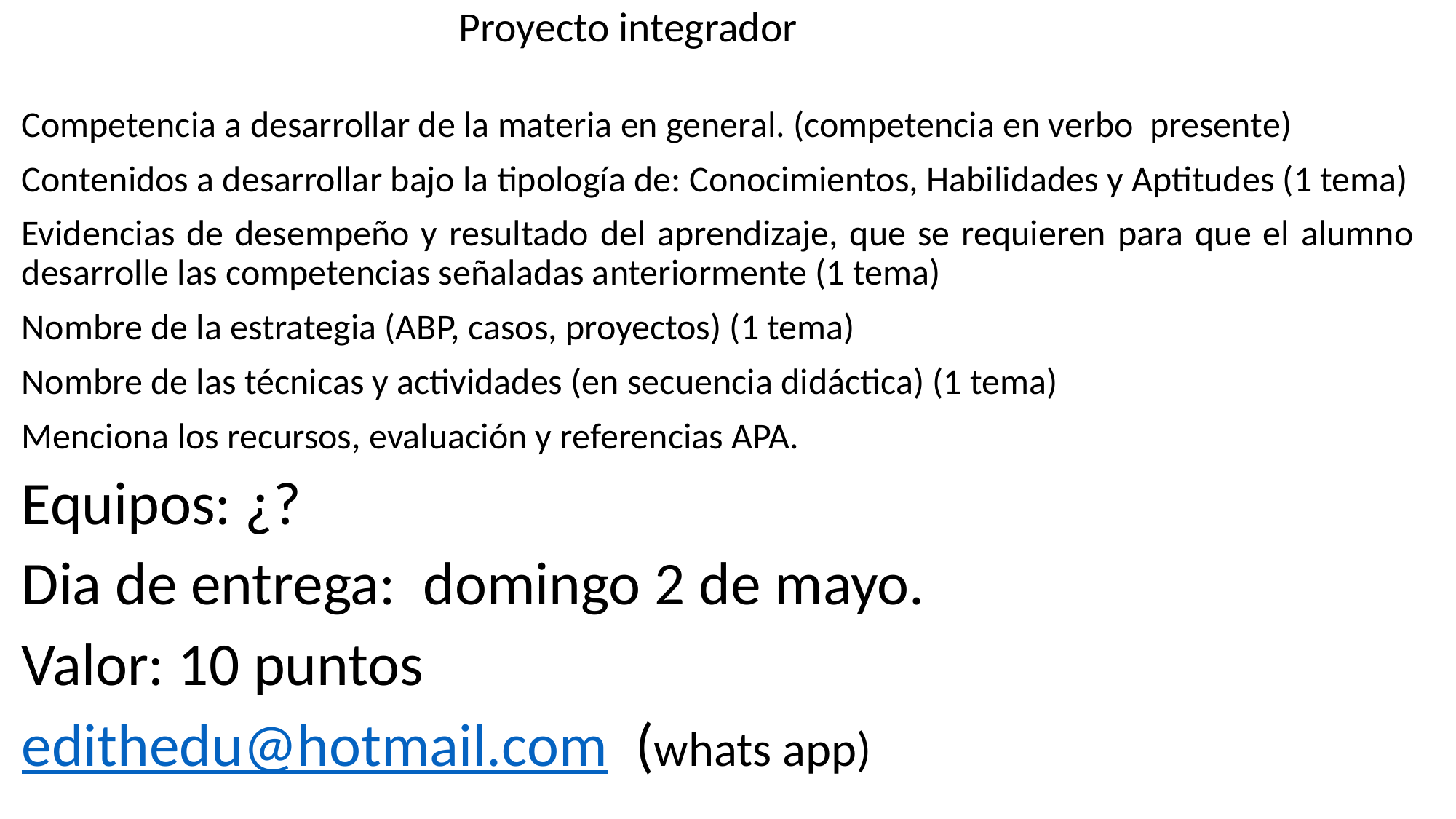

# Proyecto integrador
Competencia a desarrollar de la materia en general. (competencia en verbo  presente)
Contenidos a desarrollar bajo la tipología de: Conocimientos, Habilidades y Aptitudes (1 tema)
Evidencias de desempeño y resultado del aprendizaje, que se requieren para que el alumno desarrolle las competencias señaladas anteriormente (1 tema)
Nombre de la estrategia (ABP, casos, proyectos) (1 tema)
Nombre de las técnicas y actividades (en secuencia didáctica) (1 tema)
Menciona los recursos, evaluación y referencias APA.
Equipos: ¿?
Dia de entrega:  domingo 2 de mayo.
Valor: 10 puntos
edithedu@hotmail.com  (whats app)